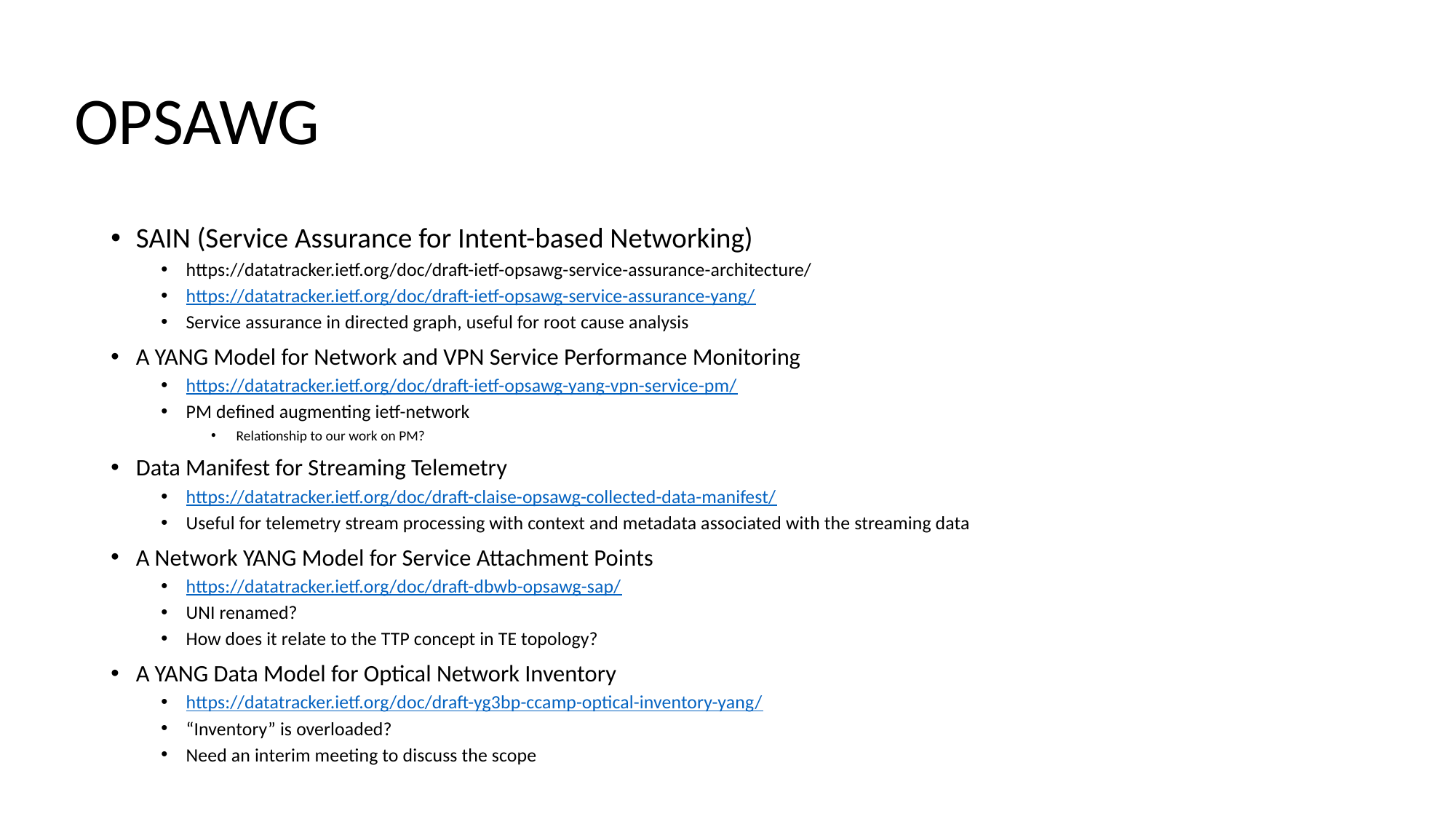

# OPSAWG
SAIN (Service Assurance for Intent-based Networking)
https://datatracker.ietf.org/doc/draft-ietf-opsawg-service-assurance-architecture/
https://datatracker.ietf.org/doc/draft-ietf-opsawg-service-assurance-yang/
Service assurance in directed graph, useful for root cause analysis
A YANG Model for Network and VPN Service Performance Monitoring
https://datatracker.ietf.org/doc/draft-ietf-opsawg-yang-vpn-service-pm/
PM defined augmenting ietf-network
Relationship to our work on PM?
Data Manifest for Streaming Telemetry
https://datatracker.ietf.org/doc/draft-claise-opsawg-collected-data-manifest/
Useful for telemetry stream processing with context and metadata associated with the streaming data
A Network YANG Model for Service Attachment Points
https://datatracker.ietf.org/doc/draft-dbwb-opsawg-sap/
UNI renamed?
How does it relate to the TTP concept in TE topology?
A YANG Data Model for Optical Network Inventory
https://datatracker.ietf.org/doc/draft-yg3bp-ccamp-optical-inventory-yang/
“Inventory” is overloaded?
Need an interim meeting to discuss the scope